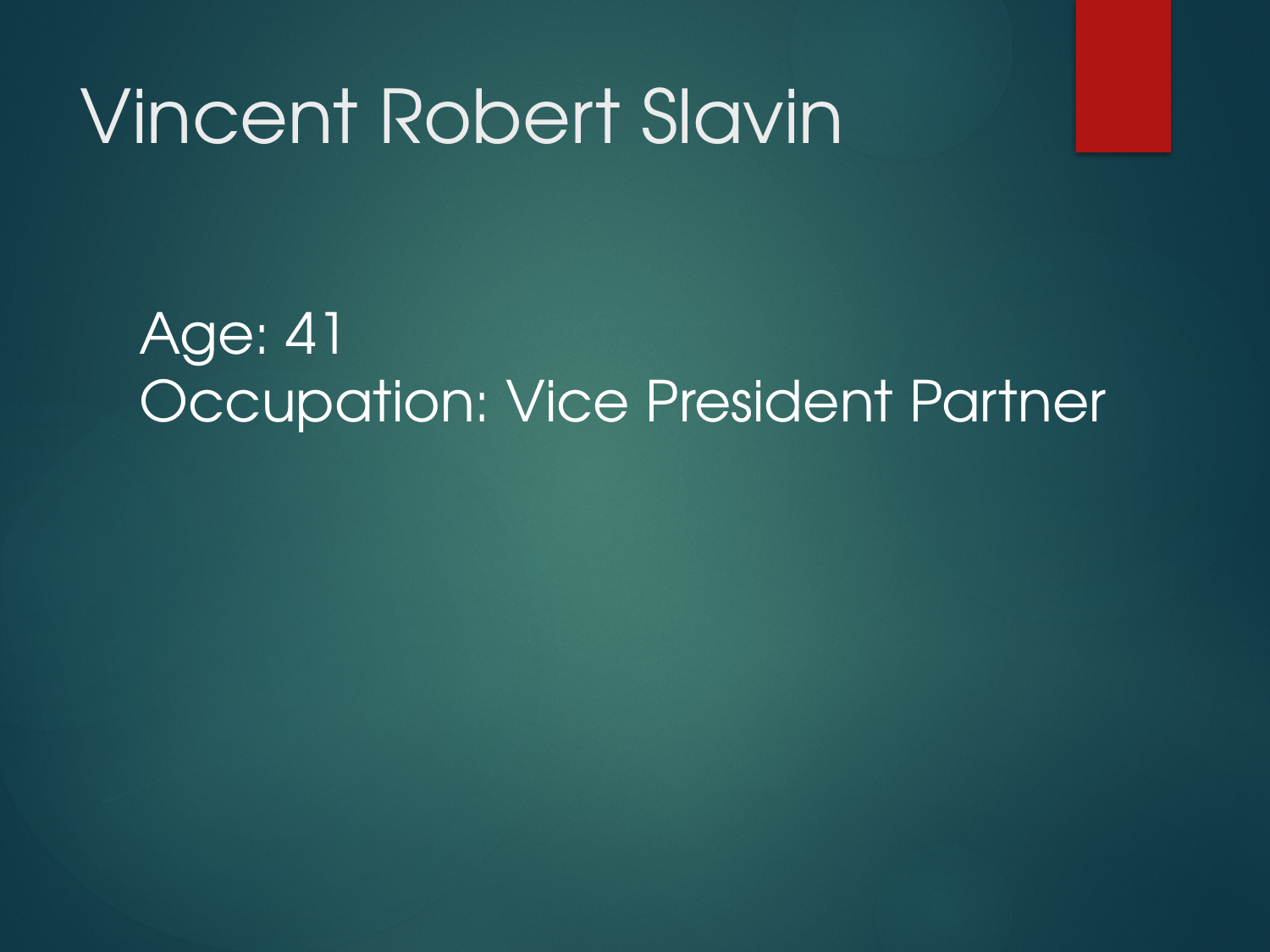

# Vincent Robert Slavin

Age: 41
Occupation: Vice President Partner